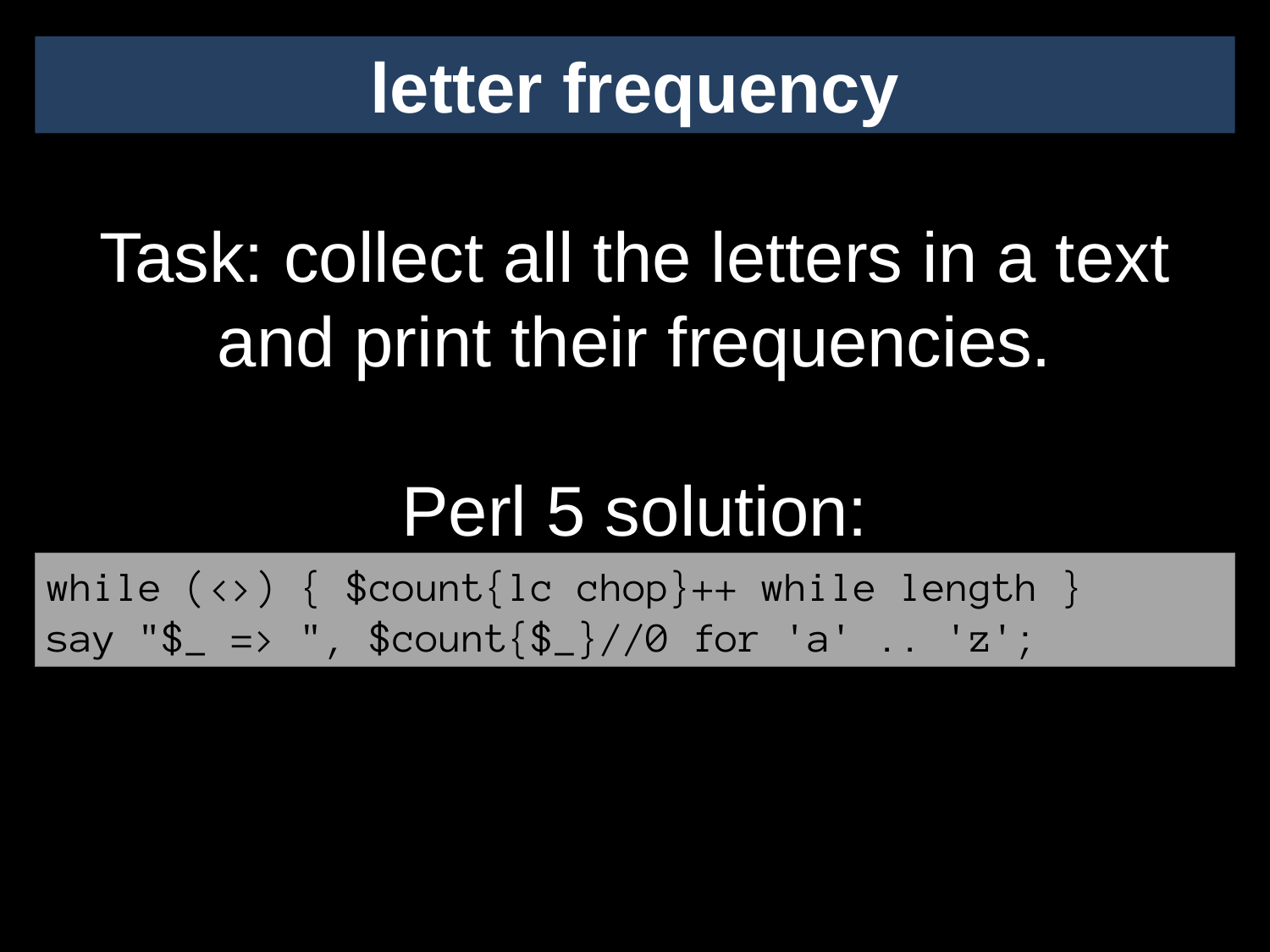

letter frequency

Task: collect all the letters in a text
and print their frequencies.

Perl 5 solution:
while (<>) { $count{lc chop}++ while length }
say "$_ => ", $count{$_}//0 for 'a' .. 'z';